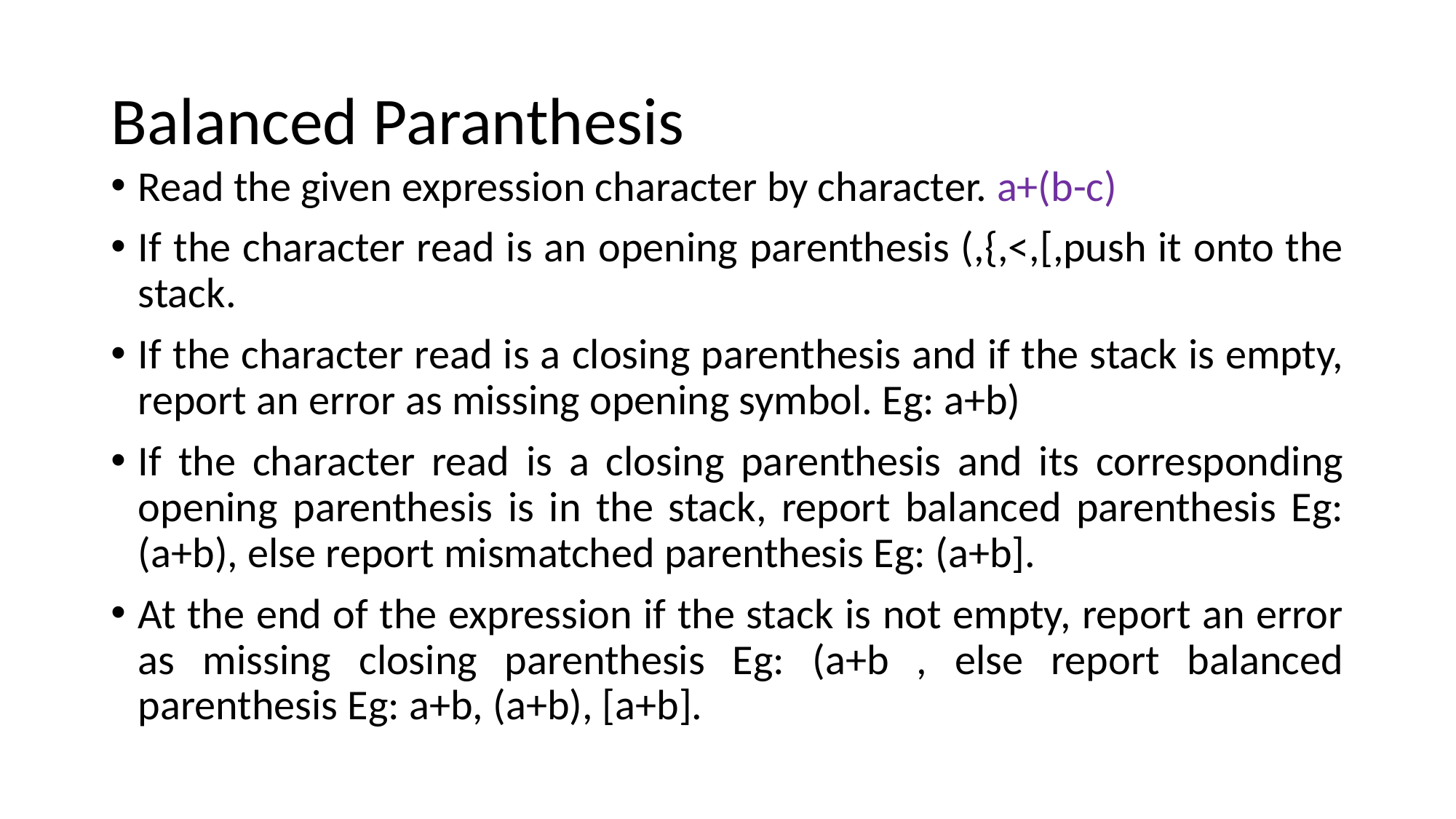

# Balanced Paranthesis
Read the given expression character by character. a+(b-c)
If the character read is an opening parenthesis (,{,<,[,push it onto the stack.
If the character read is a closing parenthesis and if the stack is empty, report an error as missing opening symbol. Eg: a+b)
If the character read is a closing parenthesis and its corresponding opening parenthesis is in the stack, report balanced parenthesis Eg: (a+b), else report mismatched parenthesis Eg: (a+b].
At the end of the expression if the stack is not empty, report an error as missing closing parenthesis Eg: (a+b , else report balanced parenthesis Eg: a+b, (a+b), [a+b].